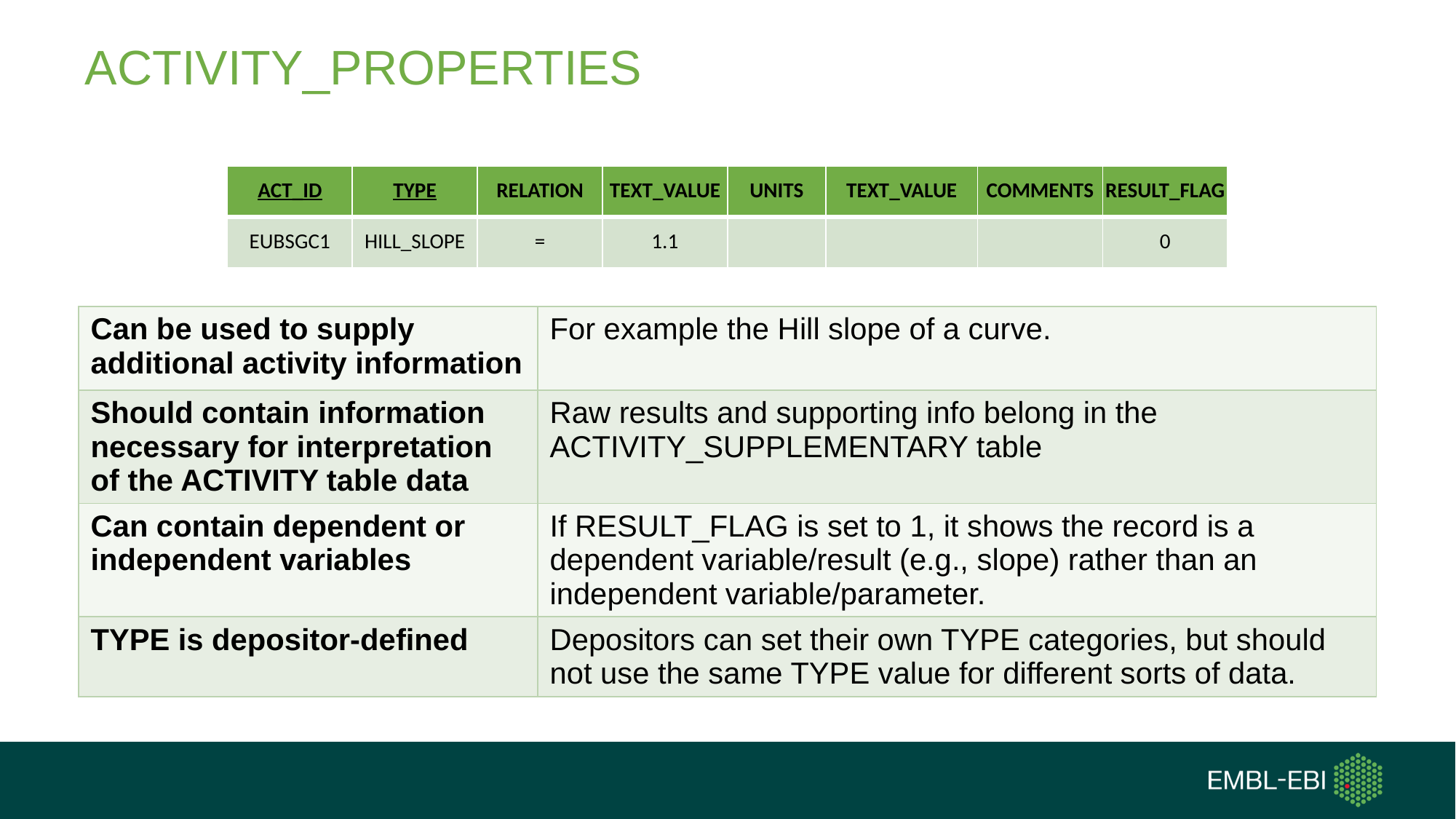

# ACTIVITY_PROPERTIES
| ACT\_ID | TYPE | RELATION | TEXT\_VALUE | UNITS | TEXT\_VALUE | COMMENTS | RESULT\_FLAG |
| --- | --- | --- | --- | --- | --- | --- | --- |
| EUBSGC1 | HILL\_SLOPE | = | 1.1 |  |  |  | 0 |
| Can be used to supply additional activity information | For example the Hill slope of a curve. |
| --- | --- |
| Should contain information necessary for interpretation of the ACTIVITY table data | Raw results and supporting info belong in the ACTIVITY\_SUPPLEMENTARY table |
| Can contain dependent or independent variables | If RESULT\_FLAG is set to 1, it shows the record is a dependent variable/result (e.g., slope) rather than an independent variable/parameter. |
| TYPE is depositor-defined | Depositors can set their own TYPE categories, but should not use the same TYPE value for different sorts of data. |